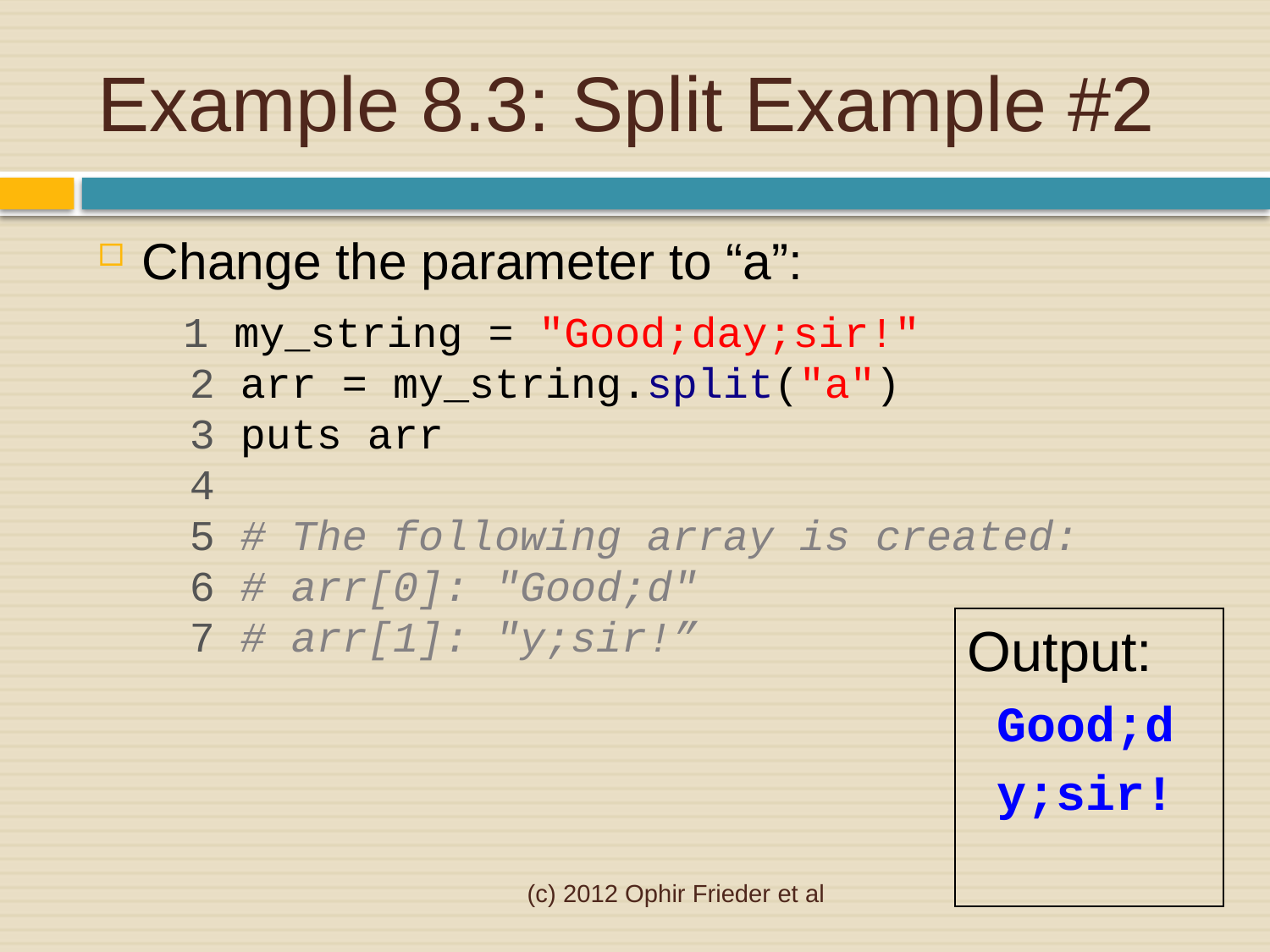

# Example 8.3: Split Example #2
Change the parameter to “a”:

     1 my_string = "Good;day;sir!"
    2 arr = my_string.split("a")
    3 puts arr
    4
    5 # The following array is created:
    6 # arr[0]: "Good;d"
    7 # arr[1]: "y;sir!”
Output:
 Good;d
 y;sir!
(c) 2012 Ophir Frieder et al